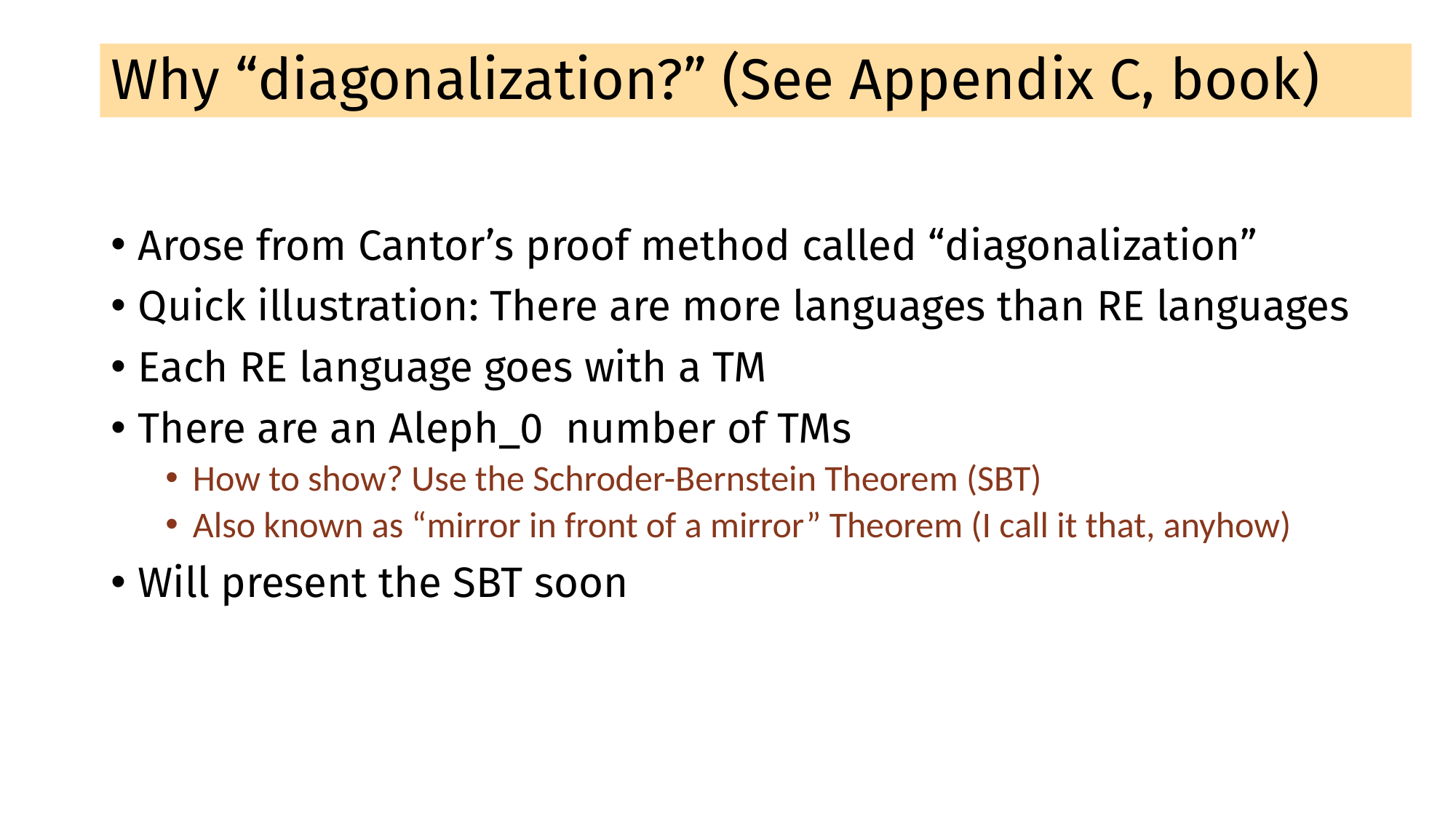

# Why “diagonalization?” (See Appendix C, book)
Arose from Cantor’s proof method called “diagonalization”
Quick illustration: There are more languages than RE languages
Each RE language goes with a TM
There are an Aleph_0  number of TMs
How to show? Use the Schroder-Bernstein Theorem (SBT)
Also known as “mirror in front of a mirror” Theorem (I call it that, anyhow)
Will present the SBT soon